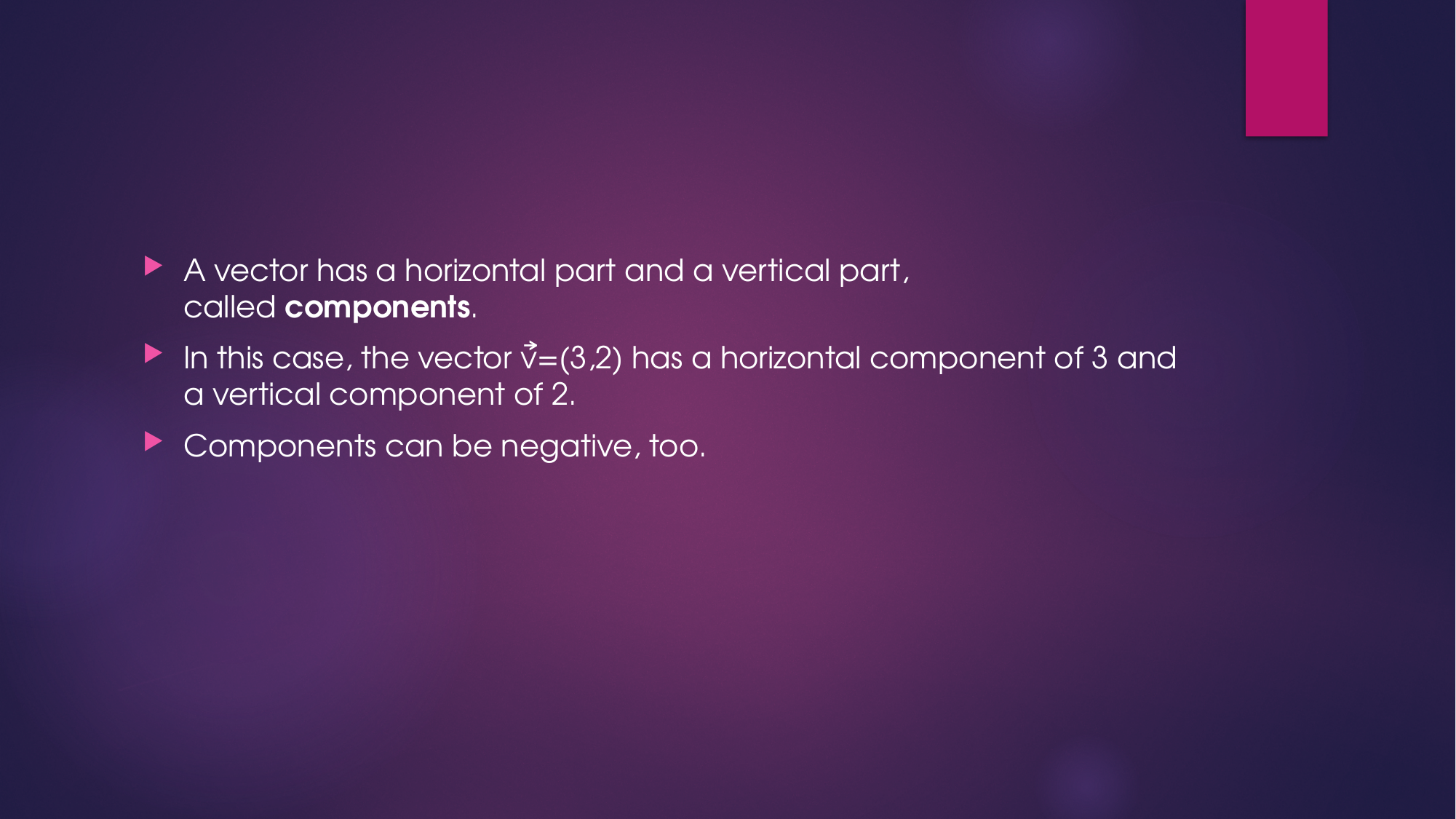

#
A vector has a horizontal part and a vertical part, called components.
In this case, the vector v⃗=(3,2) has a horizontal component of 3 and a vertical component of 2.
Components can be negative, too.